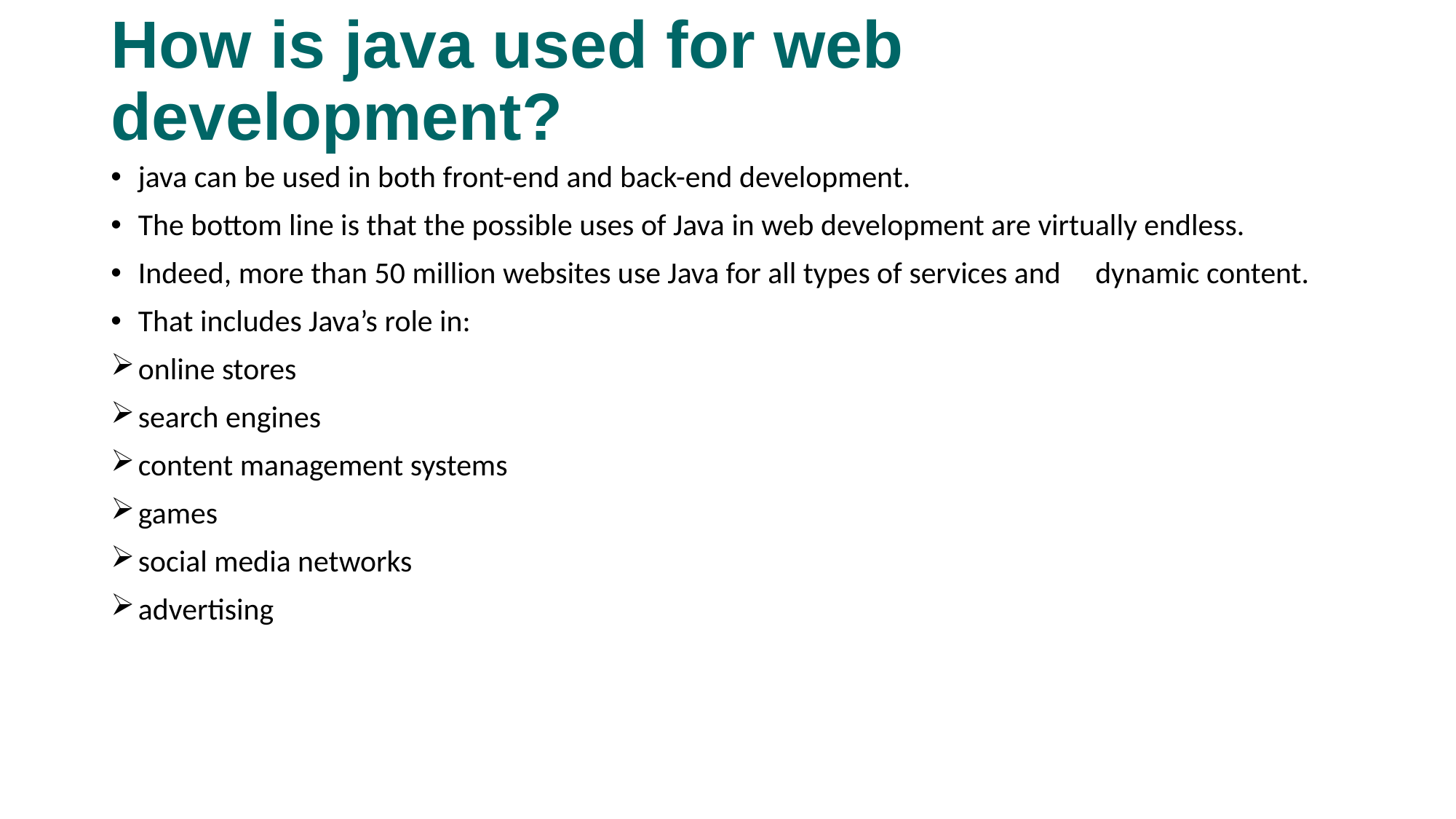

# How is java used for web development?
java can be used in both front-end and back-end development.
The bottom line is that the possible uses of Java in web development are virtually endless.
Indeed, more than 50 million websites use Java for all types of services and     dynamic content.
That includes Java’s role in:
online stores
search engines
content management systems
games
social media networks
advertising